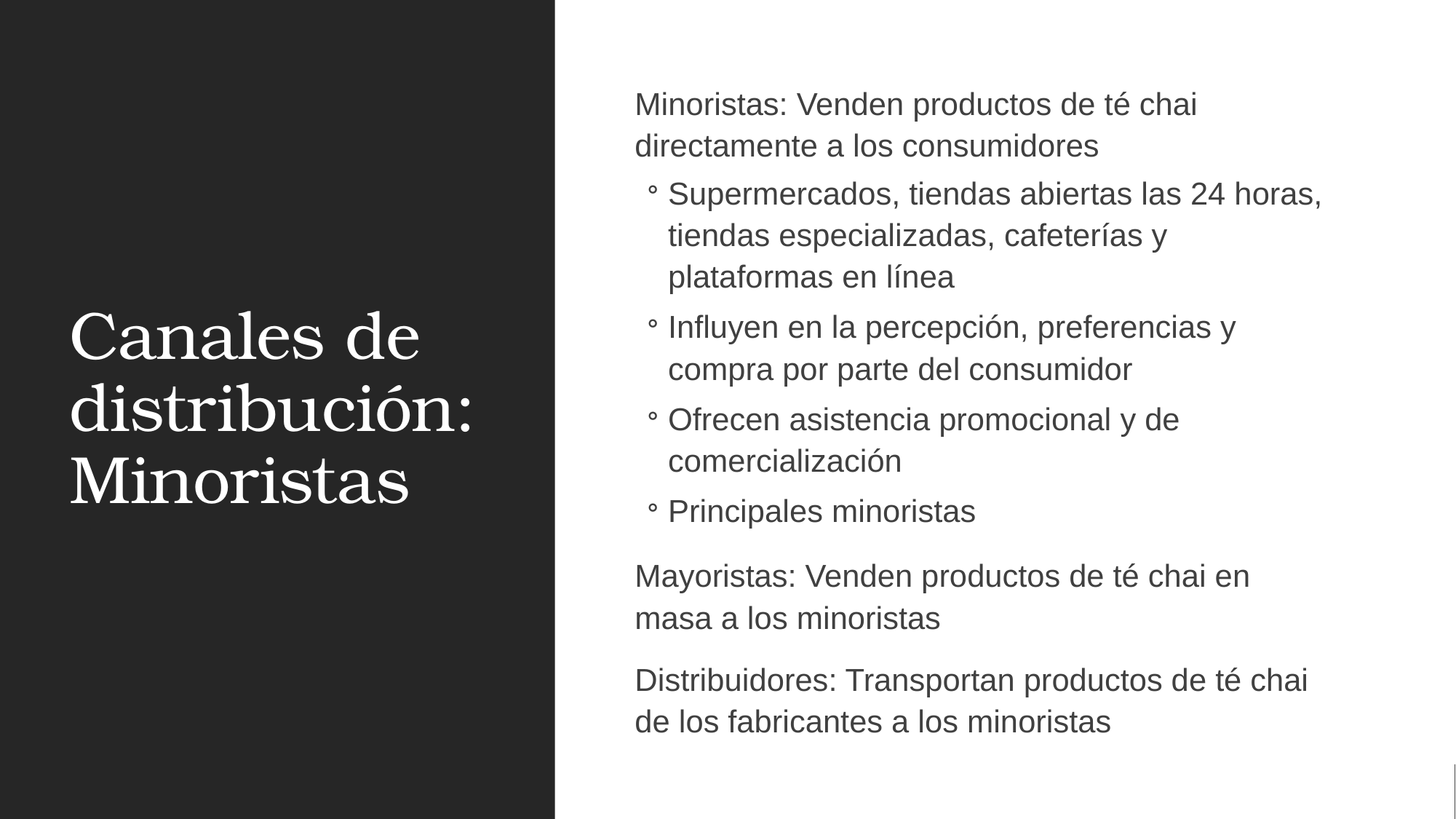

# Canales de distribución: Minoristas
Minoristas: Venden productos de té chai directamente a los consumidores
Supermercados, tiendas abiertas las 24 horas, tiendas especializadas, cafeterías y plataformas en línea
Influyen en la percepción, preferencias y compra por parte del consumidor
Ofrecen asistencia promocional y de comercialización
Principales minoristas
Mayoristas: Venden productos de té chai en masa a los minoristas
Distribuidores: Transportan productos de té chai de los fabricantes a los minoristas